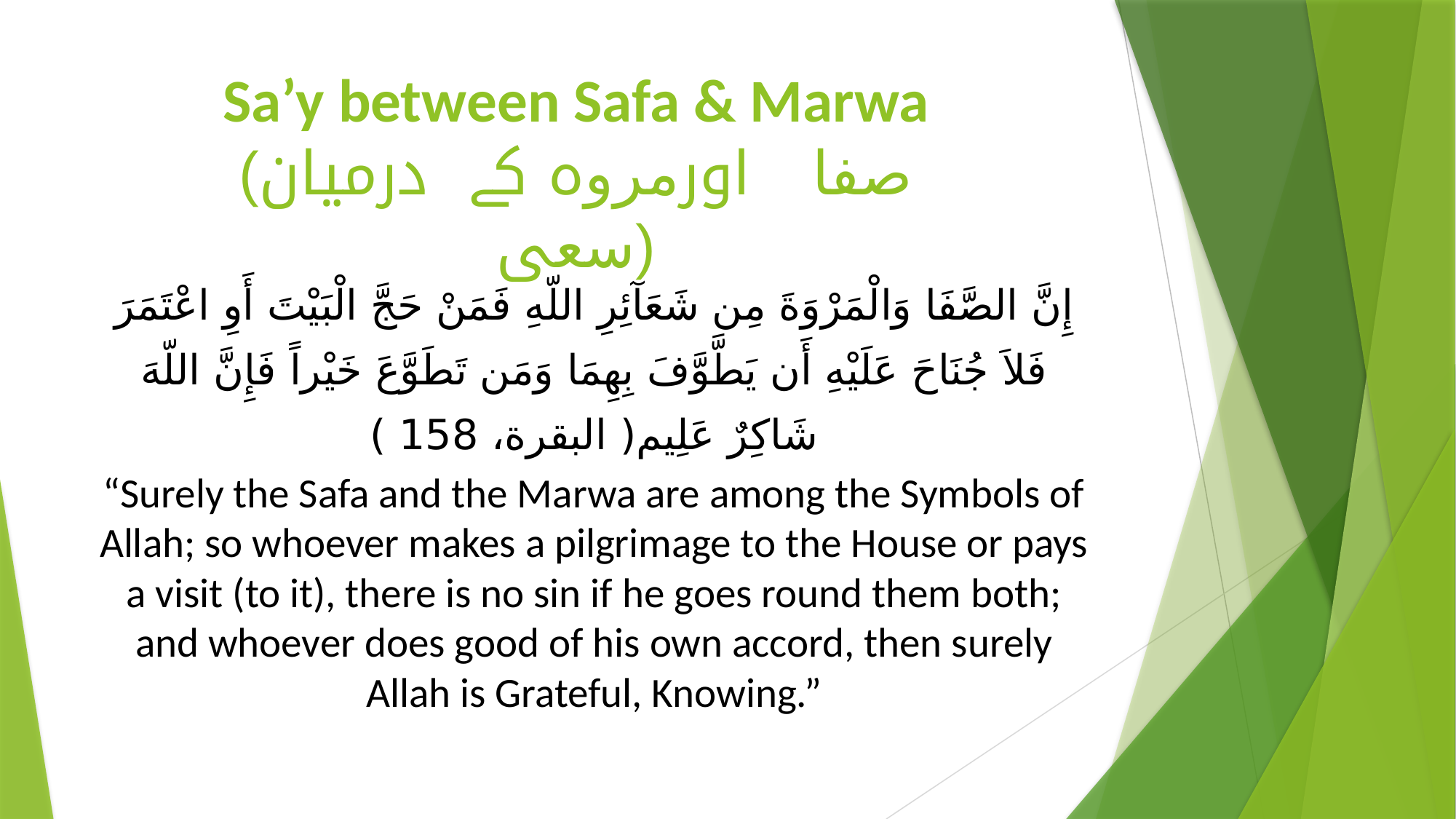

# Sa’y between Safa & Marwa (صفا   اورمروہ کے  درمیان سعی)
إِنَّ الصَّفَا وَالْمَرْوَةَ مِن شَعَآئِرِ اللّهِ فَمَنْ حَجَّ الْبَيْتَ أَوِ اعْتَمَرَ فَلاَ جُنَاحَ عَلَيْهِ أَن يَطَّوَّفَ بِهِمَا وَمَن تَطَوَّعَ خَيْراً فَإِنَّ اللّهَ شَاكِرٌ عَلِيم( البقرة، 158 )
“Surely the Safa and the Marwa are among the Symbols of Allah; so whoever makes a pilgrimage to the House or pays a visit (to it), there is no sin if he goes round them both; and whoever does good of his own accord, then surely Allah is Grateful, Knowing.”